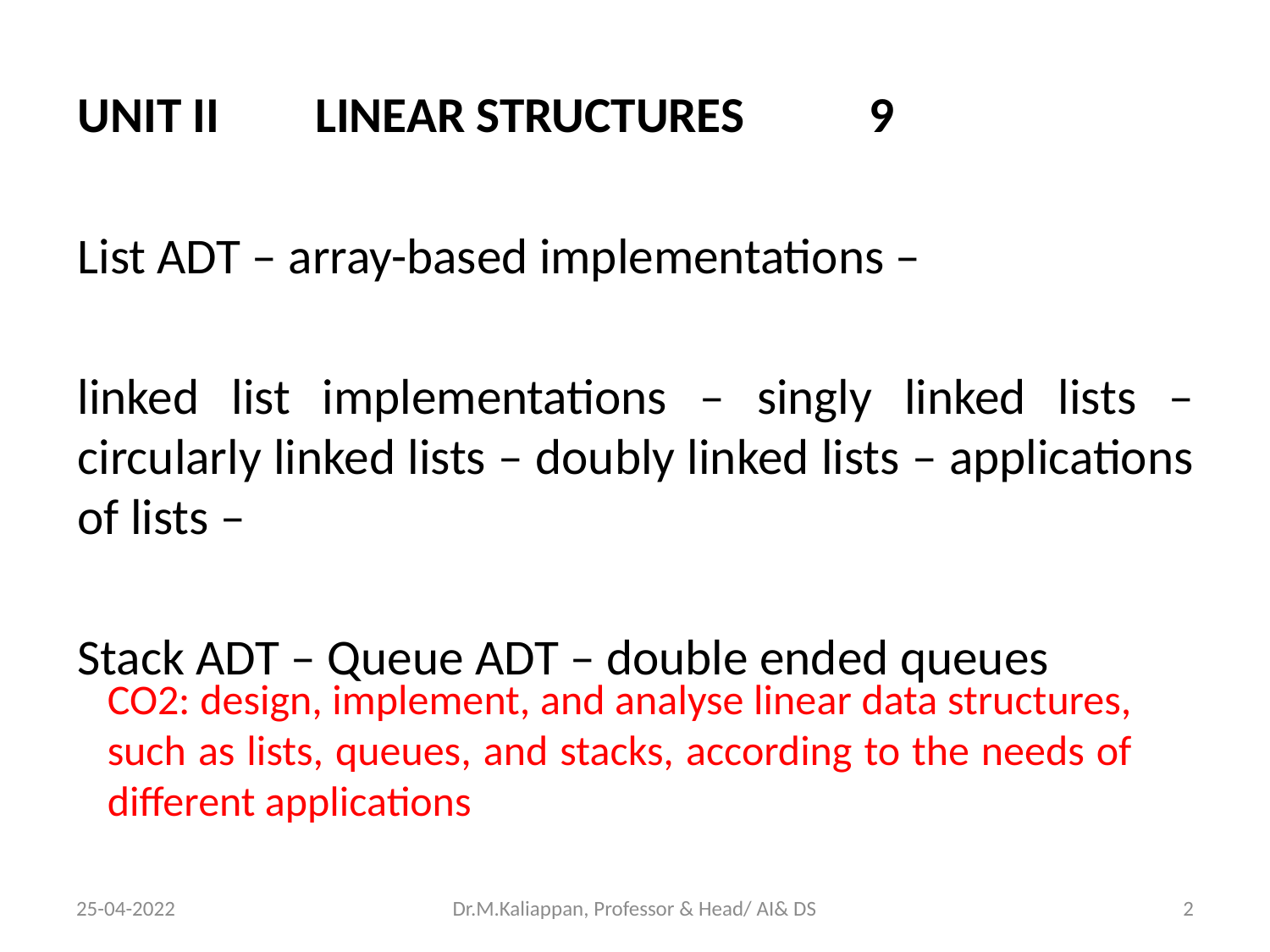

UNIT II	 LINEAR STRUCTURES 			9

List ADT – array-based implementations –

linked list implementations – singly linked lists – circularly linked lists – doubly linked lists – applications of lists –

Stack ADT – Queue ADT – double ended queues

CO2: design, implement, and analyse linear data structures, such as lists, queues, and stacks, according to the needs of different applications
25-04-2022
Dr.M.Kaliappan, Professor & Head/ AI& DS
2